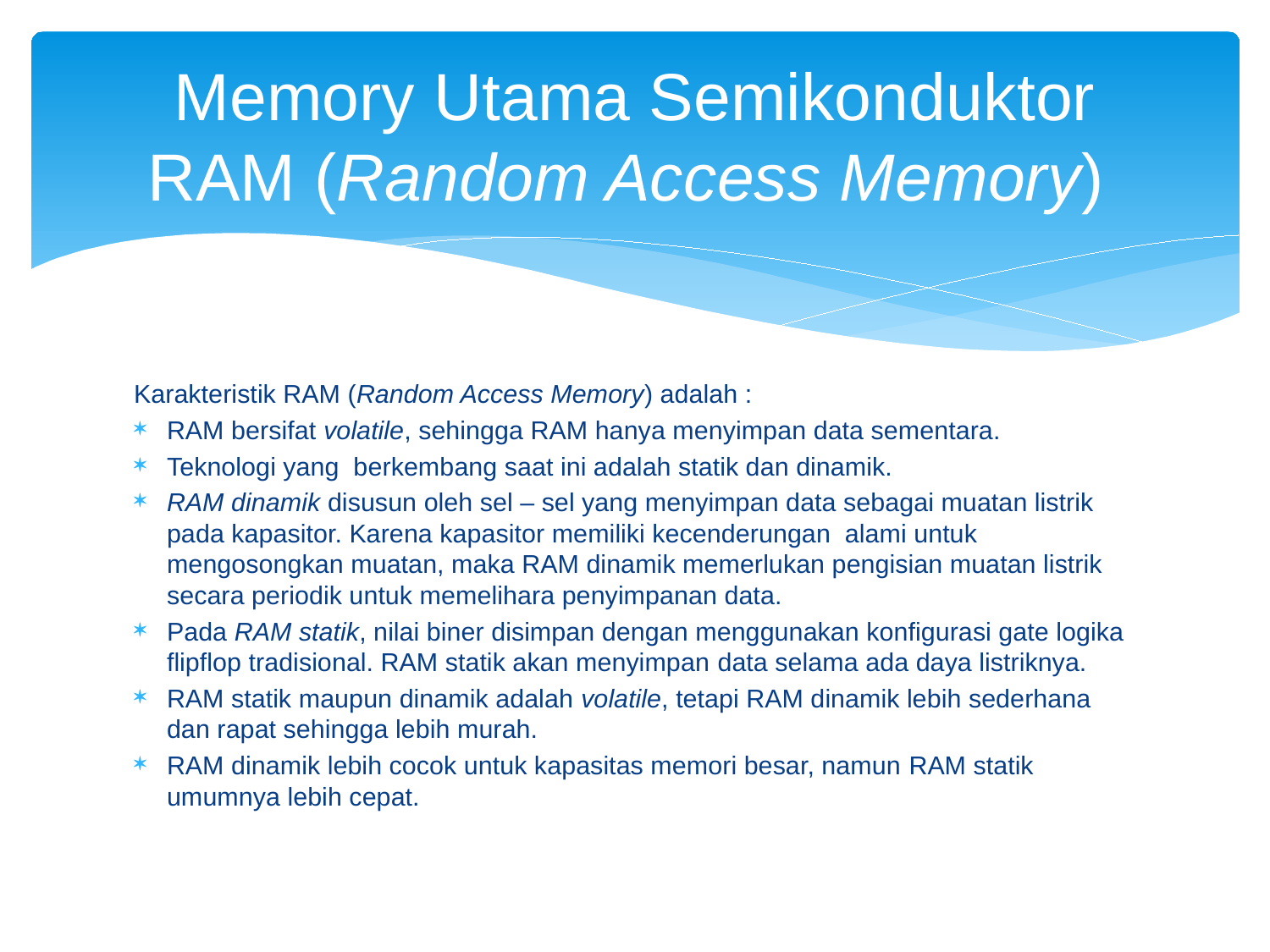

# Memory Utama Semikonduktor RAM (Random Access Memory)
Karakteristik RAM (Random Access Memory) adalah :
RAM bersifat volatile, sehingga RAM hanya menyimpan data sementara.
Teknologi yang  berkembang saat ini adalah statik dan dinamik.
RAM dinamik disusun oleh sel – sel yang menyimpan data sebagai muatan listrik pada kapasitor. Karena kapasitor memiliki kecenderungan  alami untuk mengosongkan muatan, maka RAM dinamik memerlukan pengisian muatan listrik secara periodik untuk memelihara penyimpanan data.
Pada RAM statik, nilai biner disimpan dengan menggunakan konfigurasi gate logika flipflop tradisional. RAM statik akan menyimpan data selama ada daya listriknya.
RAM statik maupun dinamik adalah volatile, tetapi RAM dinamik lebih sederhana dan rapat sehingga lebih murah.
RAM dinamik lebih cocok untuk kapasitas memori besar, namun RAM statik umumnya lebih cepat.